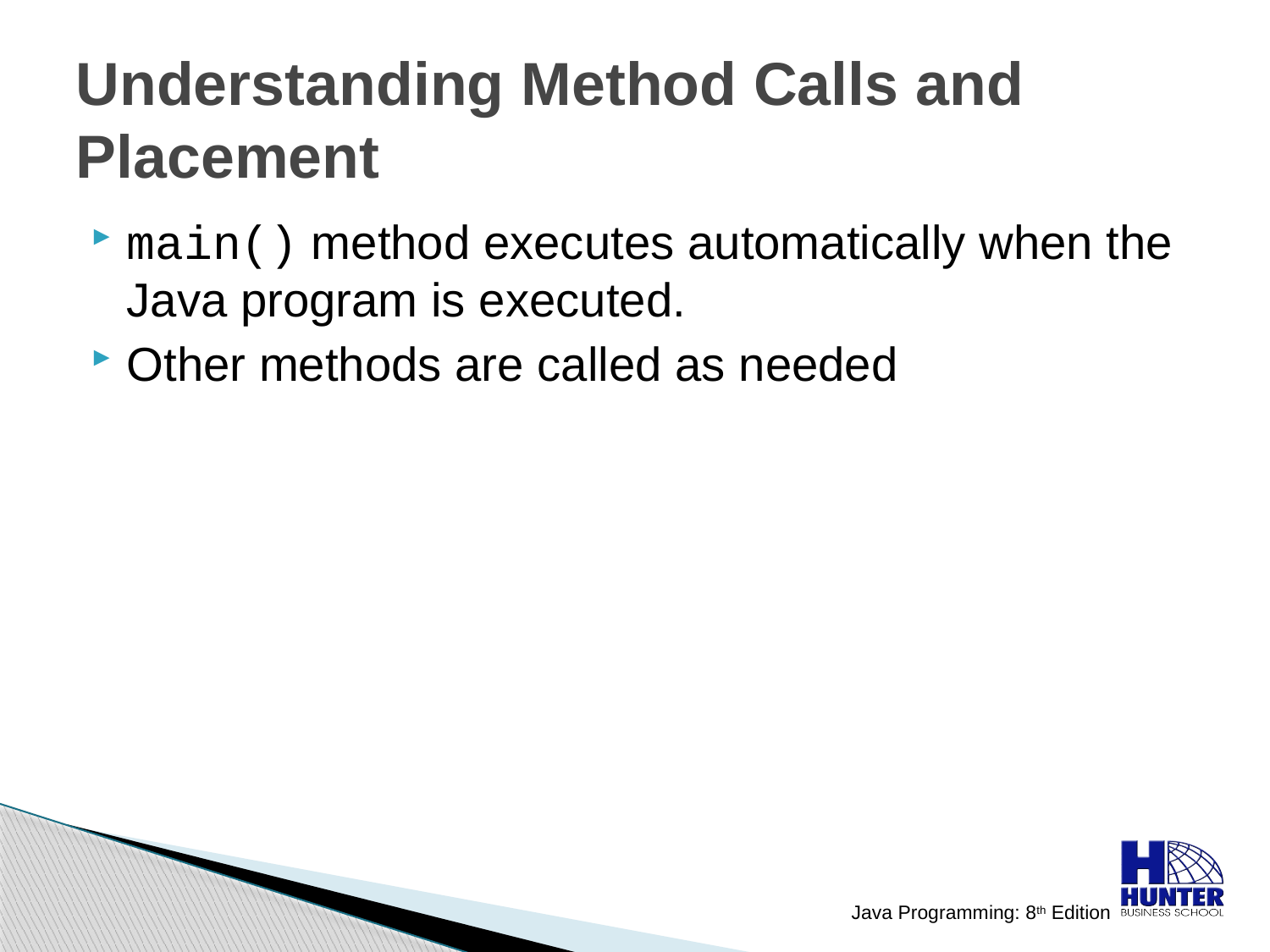

# Understanding Method Calls and Placement
main() method executes automatically when the Java program is executed.
Other methods are called as needed